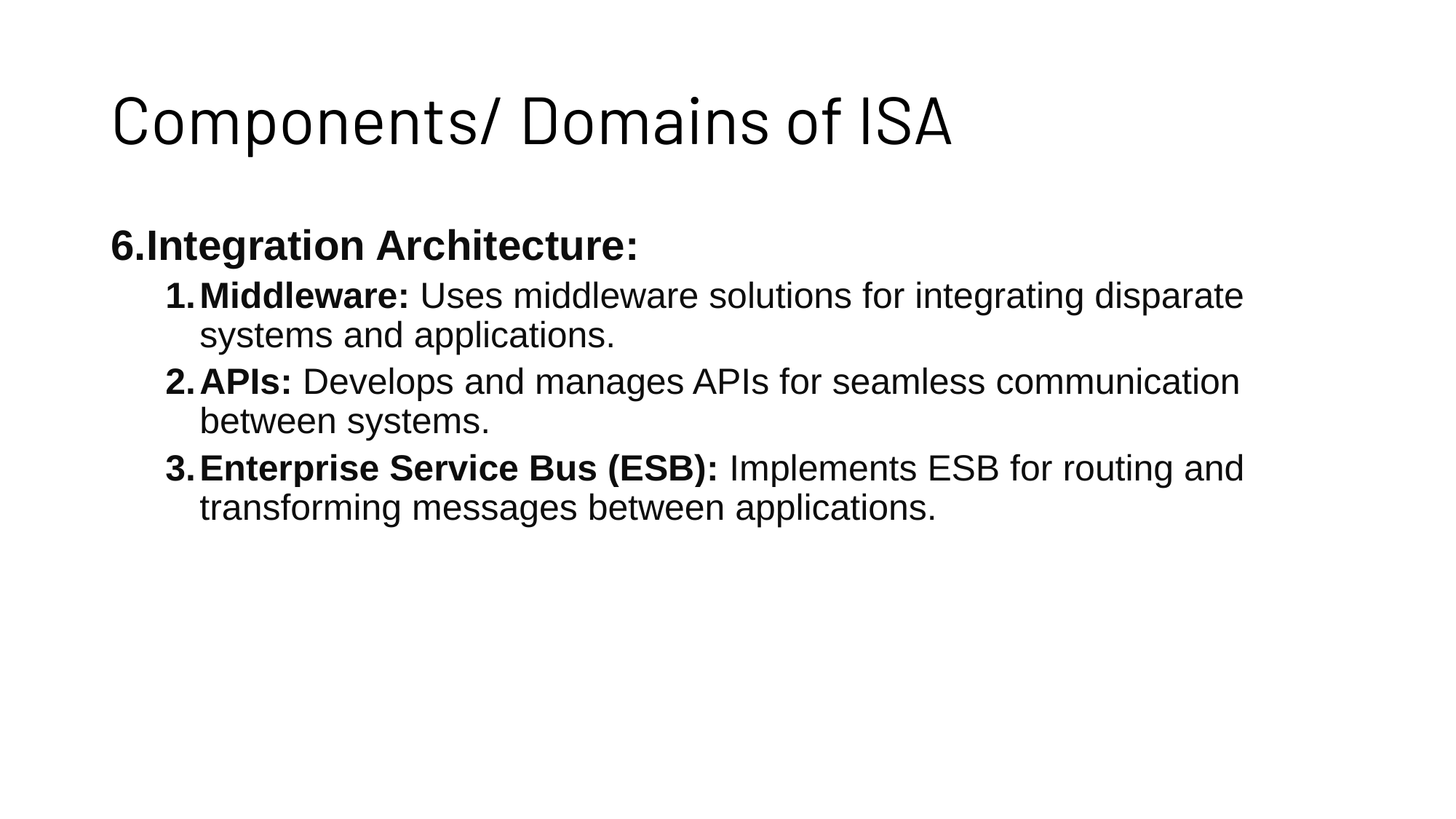

# Components/ Domains of ISA
6.Integration Architecture:
Middleware: Uses middleware solutions for integrating disparate systems and applications.
APIs: Develops and manages APIs for seamless communication between systems.
Enterprise Service Bus (ESB): Implements ESB for routing and transforming messages between applications.